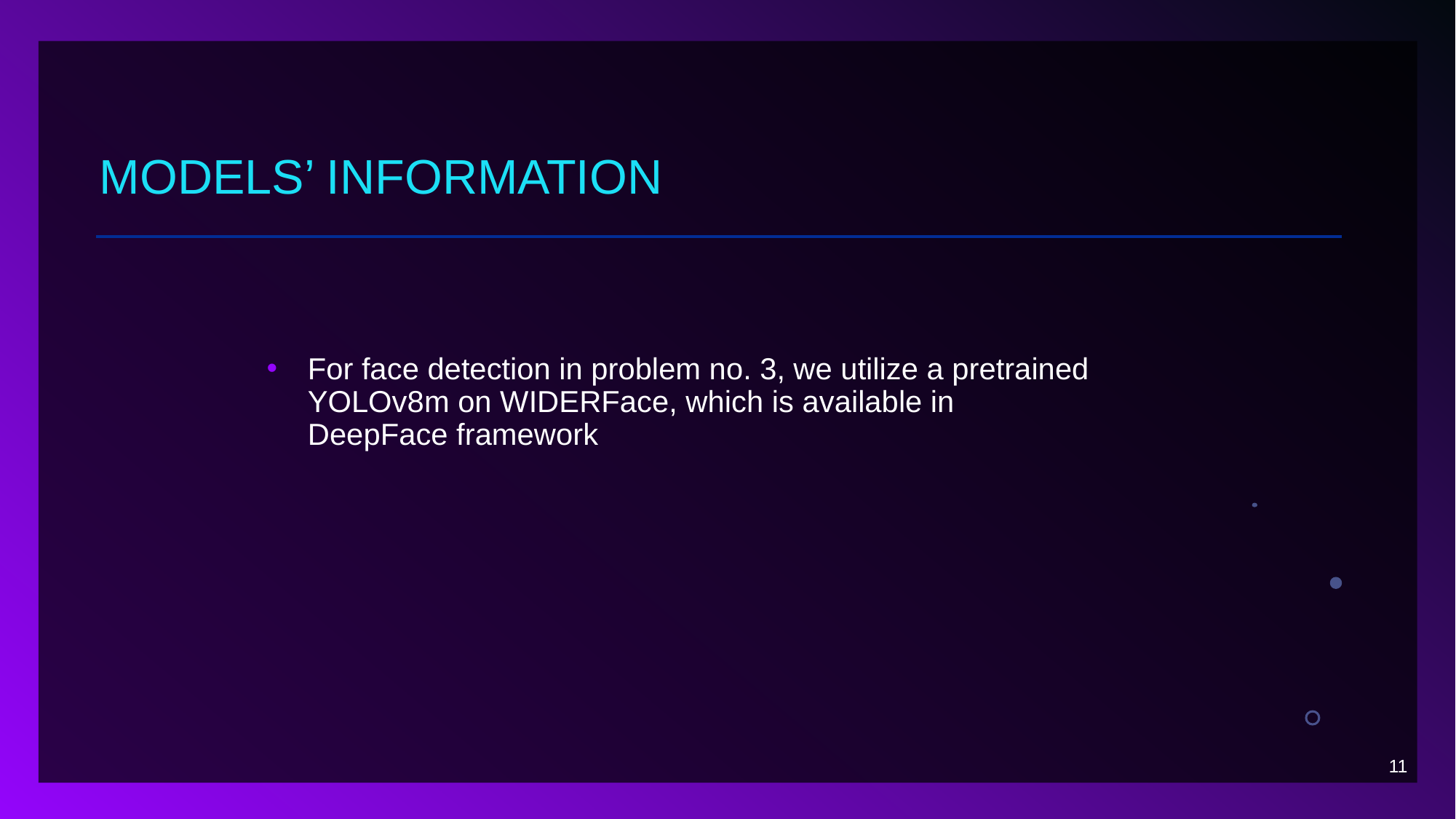

# MODELS’ INFORMATION
For face detection in problem no. 3, we utilize a pretrained YOLOv8m on WIDERFace, which is available in DeepFace framework
11